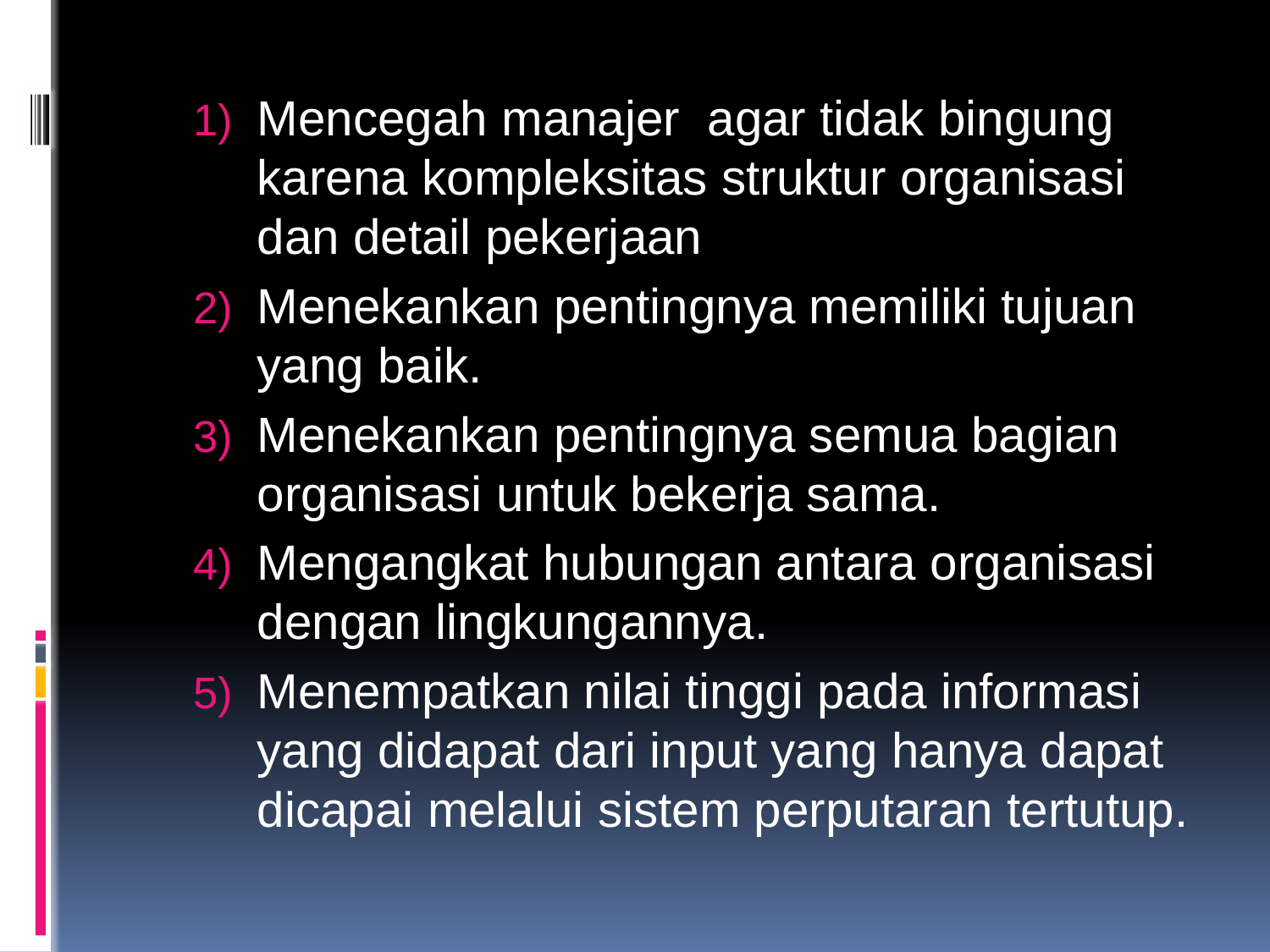

Mencegah manajer  agar tidak bingung karena kompleksitas struktur organisasi dan detail pekerjaan
Menekankan pentingnya memiliki tujuan yang baik.
Menekankan pentingnya semua bagian organisasi untuk bekerja sama.
Mengangkat hubungan antara organisasi dengan lingkungannya.
Menempatkan nilai tinggi pada informasi yang didapat dari input yang hanya dapat dicapai melalui sistem perputaran tertutup.